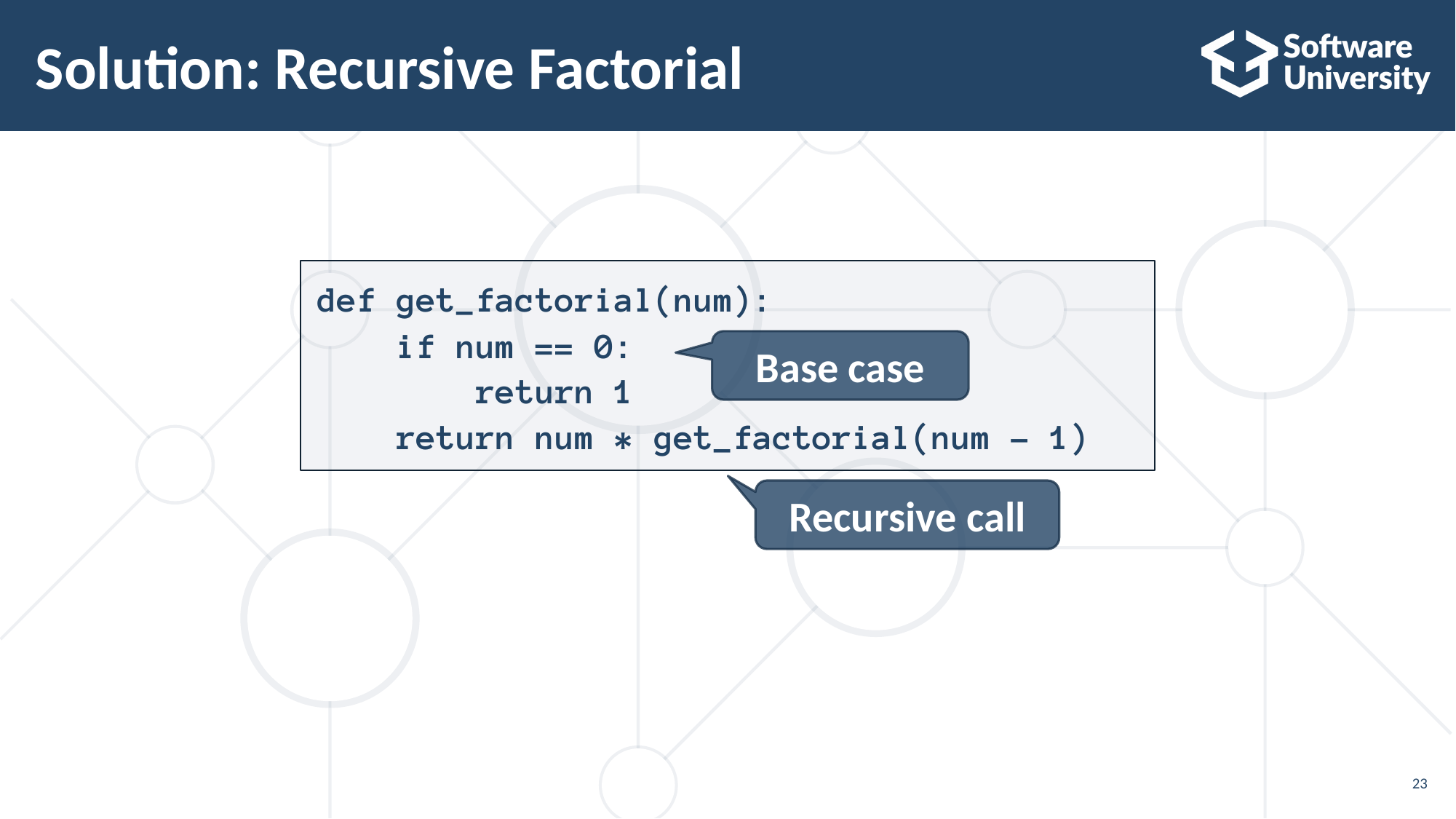

# Solution: Recursive Factorial
def get_factorial(num):
    if num == 0:
        return 1
    return num * get_factorial(num - 1)
Base case
Recursive call
23